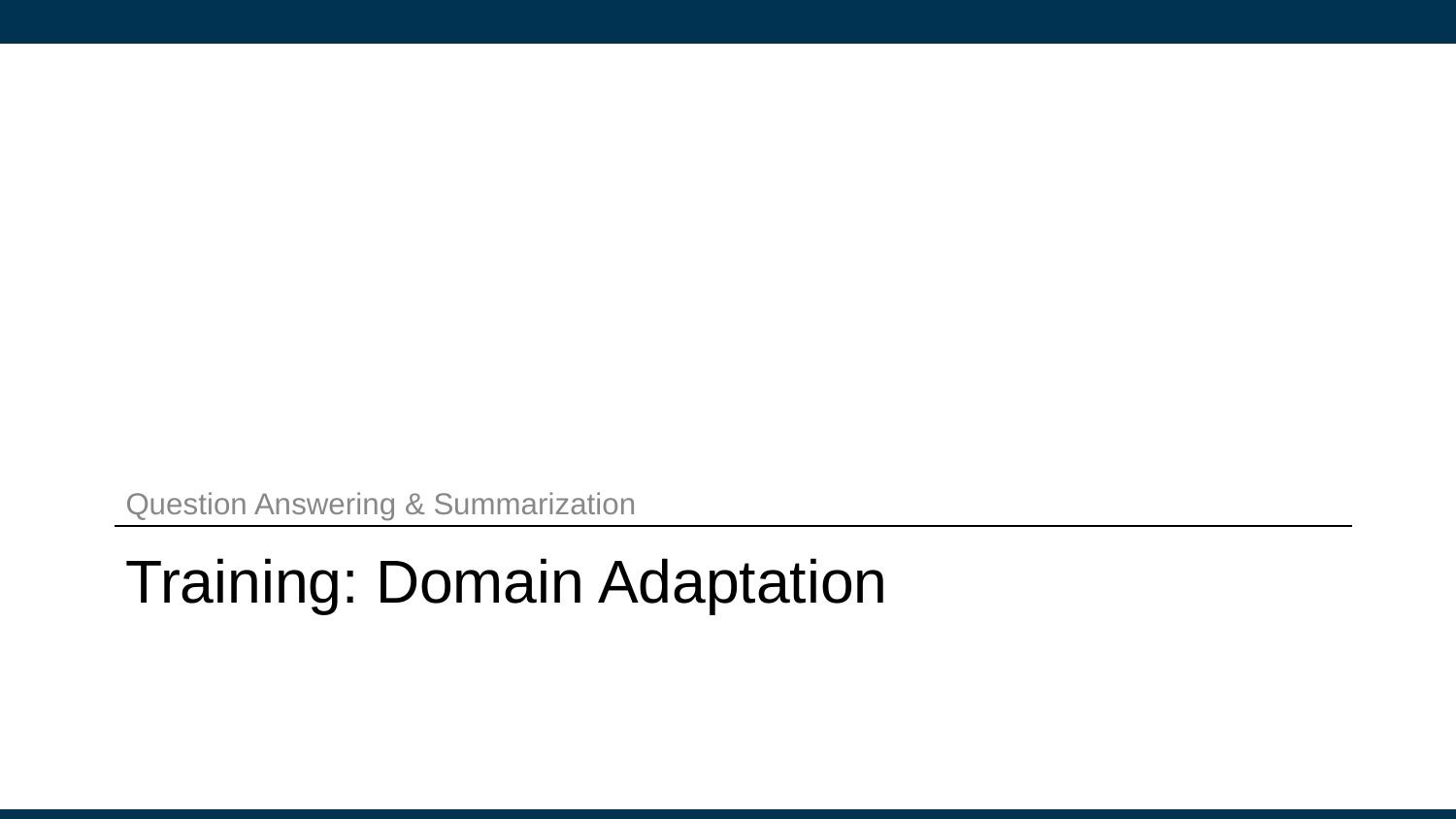

Question Answering & Summarization
# Training: Domain Adaptation